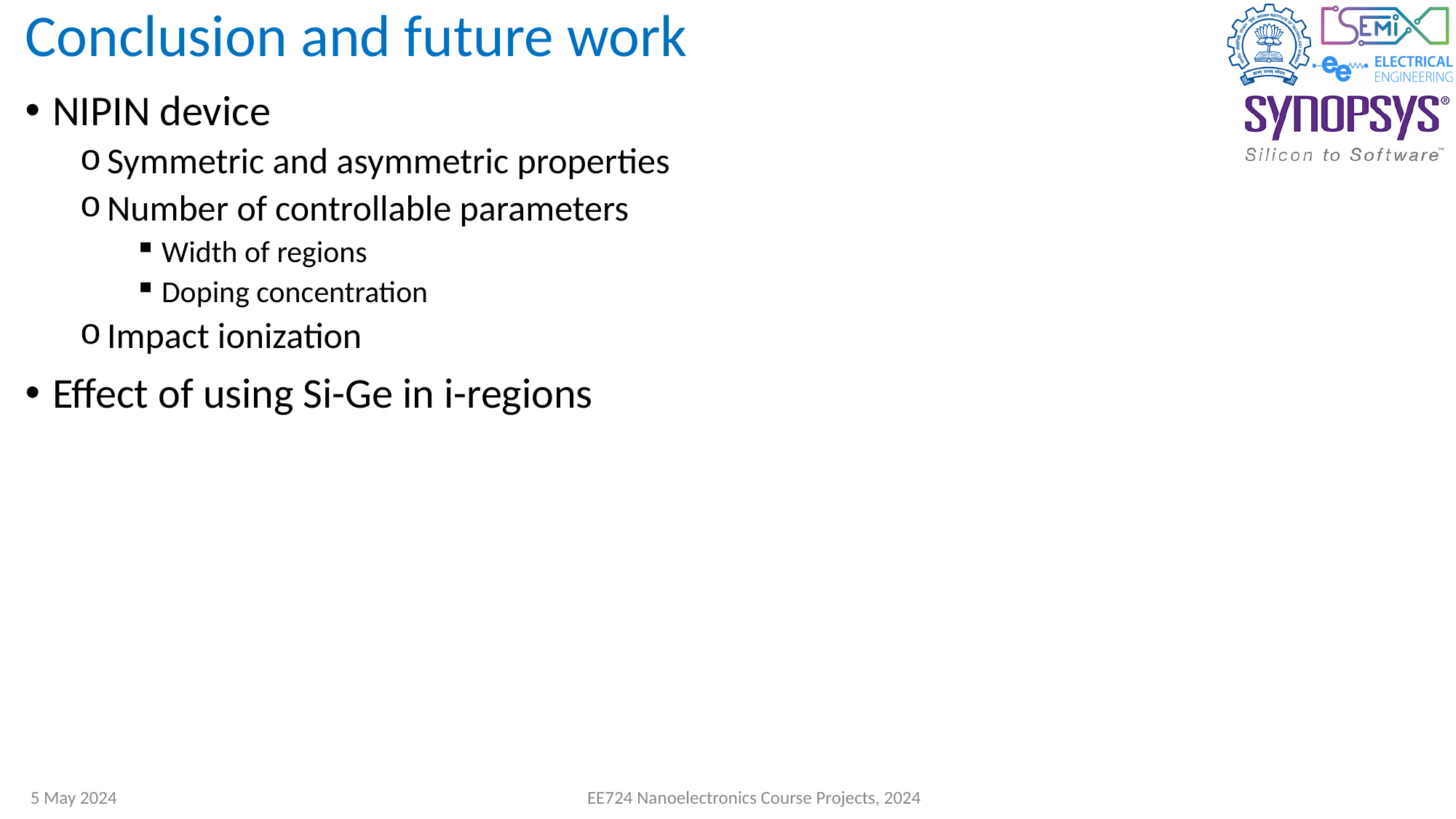

# Conclusion and future work
NIPIN device
Symmetric and asymmetric properties
Number of controllable parameters
Width of regions
Doping concentration
Impact ionization
Effect of using Si-Ge in i-regions

5 May 2024
EE724 Nanoelectronics Course Projects, 2024
12